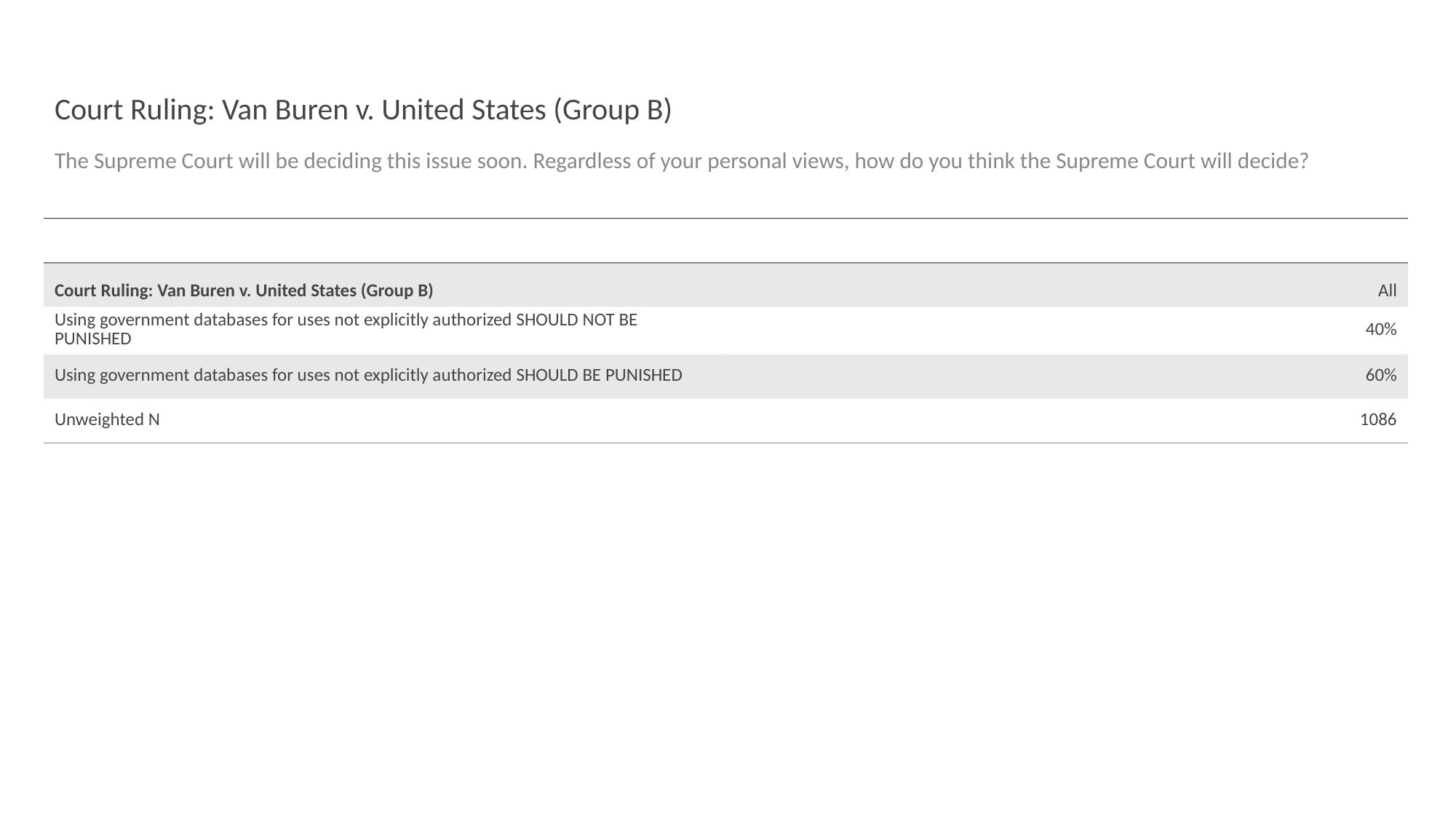

# Court Ruling: Van Buren v. United States (Group B)
The Supreme Court will be deciding this issue soon. Regardless of your personal views, how do you think the Supreme Court will decide?
|  |  |
| --- | --- |
| Court Ruling: Van Buren v. United States (Group B) | All |
| Using government databases for uses not explicitly authorized SHOULD NOT BE PUNISHED | 40% |
| Using government databases for uses not explicitly authorized SHOULD BE PUNISHED | 60% |
| Unweighted N | 1086 |